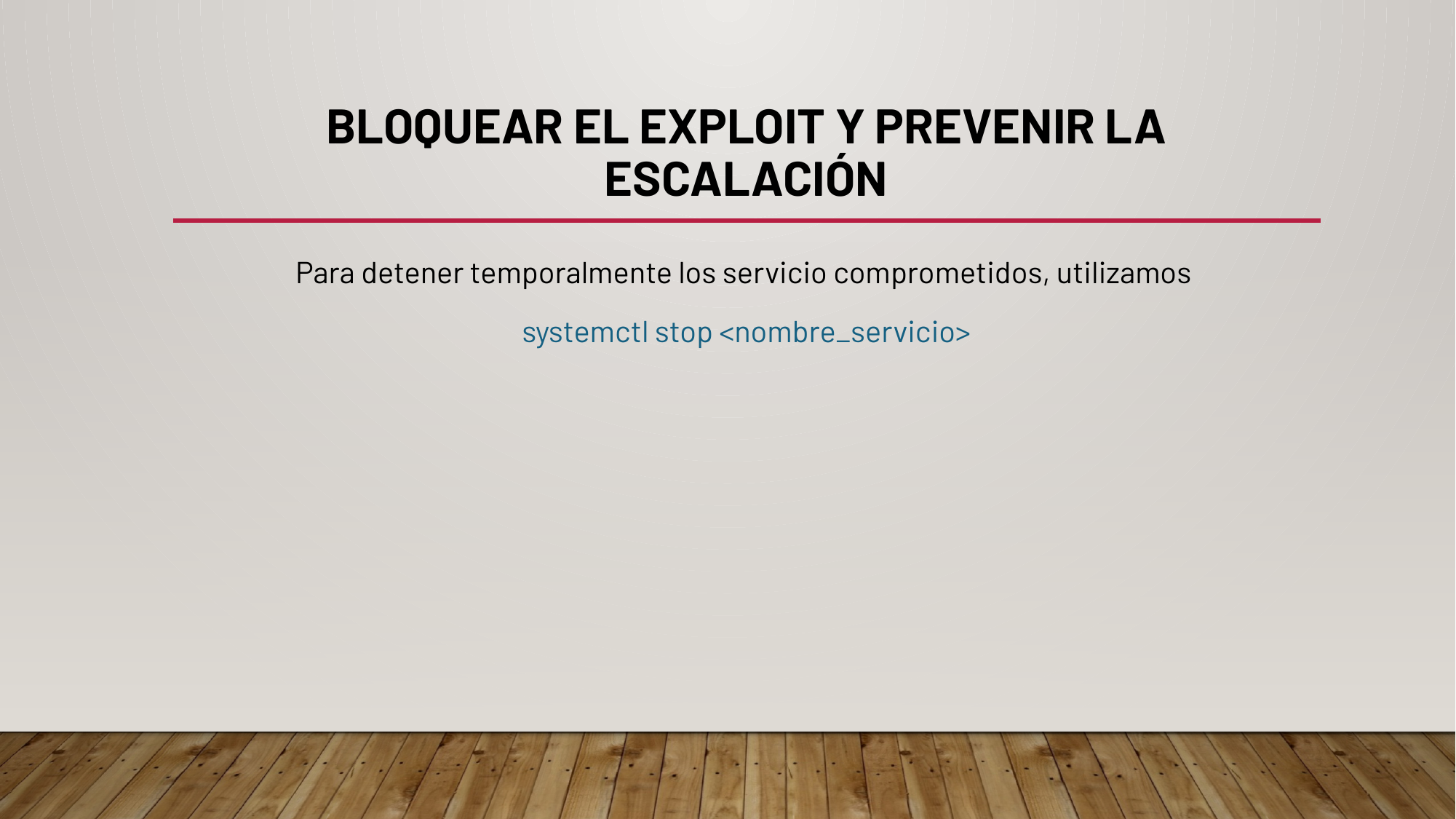

# Bloquear el exploit y prevenir la escalación
Para detener temporalmente los servicio comprometidos, utilizamos
systemctl stop <nombre_servicio>